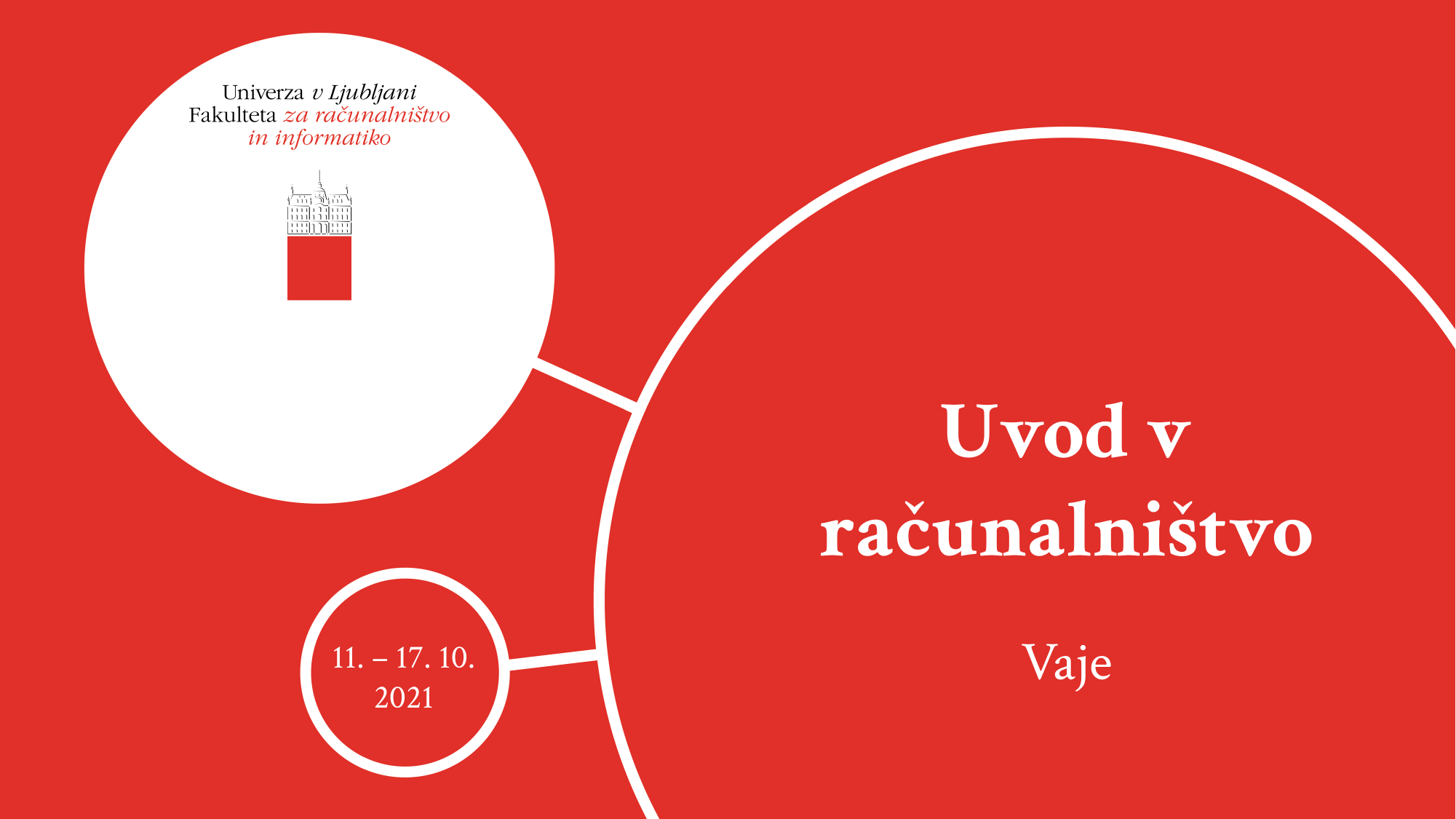

Uvod v računalništvo
Vaje
11. – 17. 10. 2021